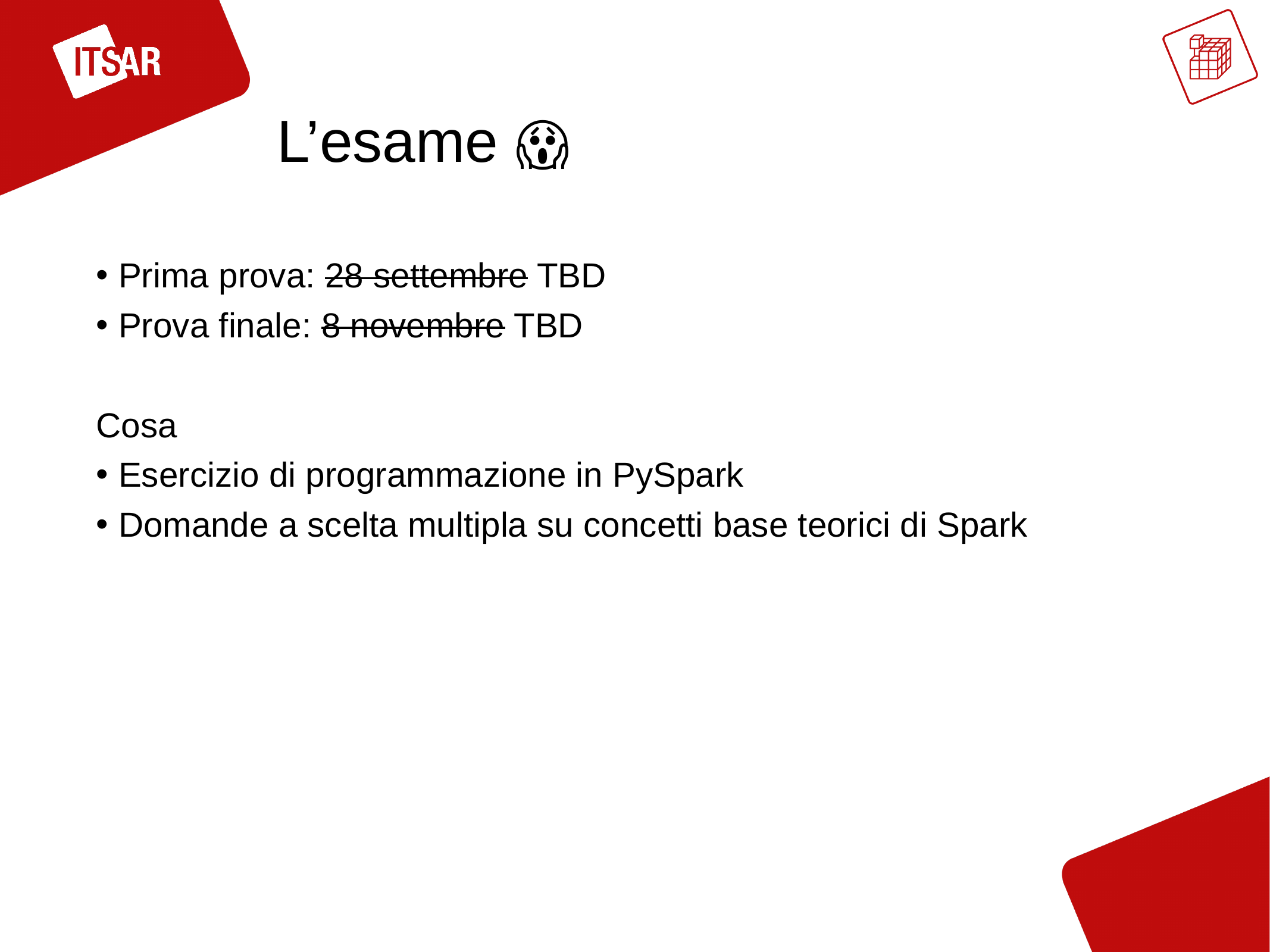

# L’esame 😱
Prima prova: 28 settembre TBD
Prova finale: 8 novembre TBD

Cosa
Esercizio di programmazione in PySpark
Domande a scelta multipla su concetti base teorici di Spark